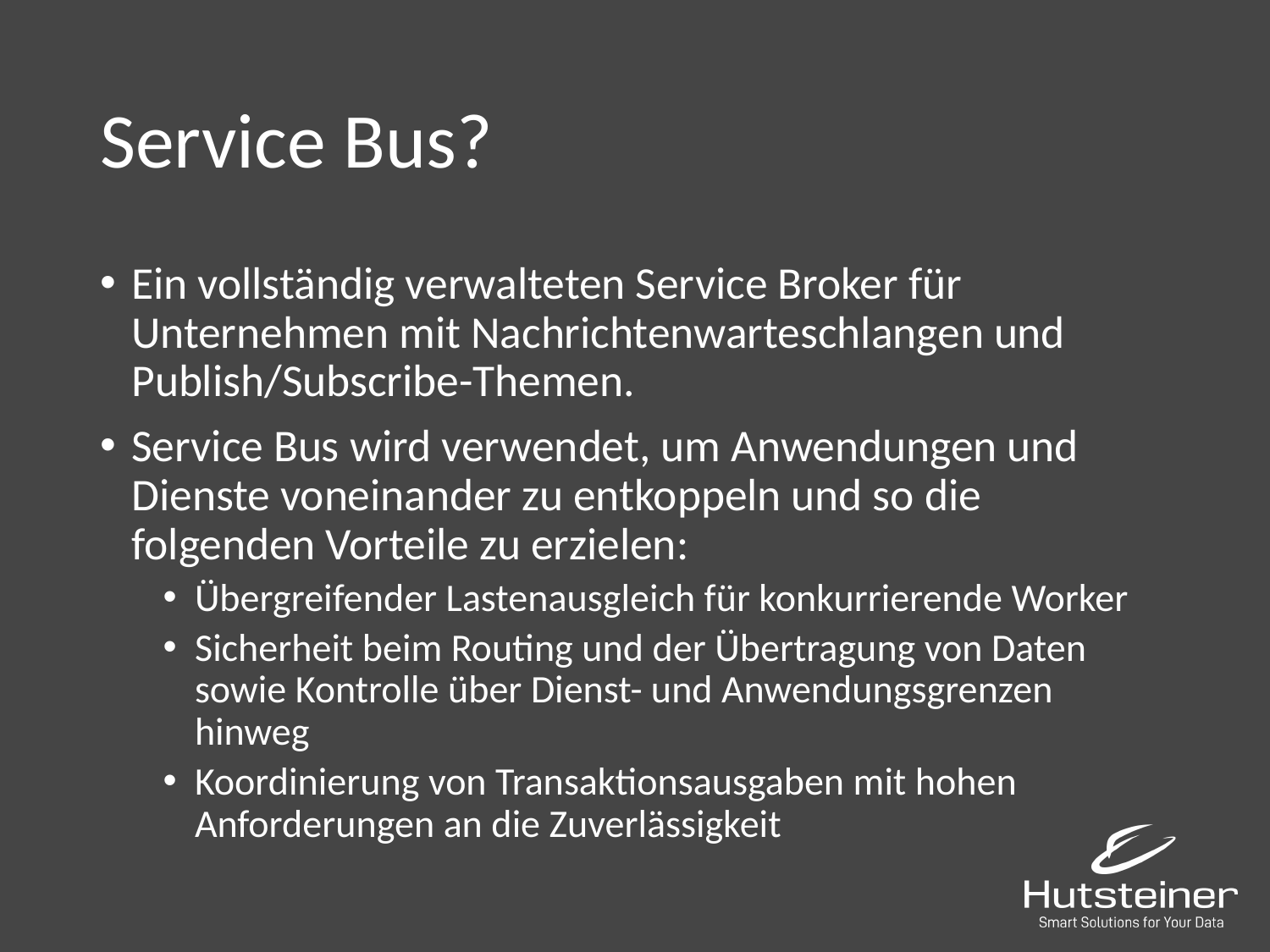

# Service Bus?
Ein vollständig verwalteten Service Broker für Unternehmen mit Nachrichtenwarteschlangen und Publish/Subscribe-Themen.
Service Bus wird verwendet, um Anwendungen und Dienste voneinander zu entkoppeln und so die folgenden Vorteile zu erzielen:
Übergreifender Lastenausgleich für konkurrierende Worker
Sicherheit beim Routing und der Übertragung von Daten sowie Kontrolle über Dienst- und Anwendungsgrenzen hinweg
Koordinierung von Transaktionsausgaben mit hohen Anforderungen an die Zuverlässigkeit